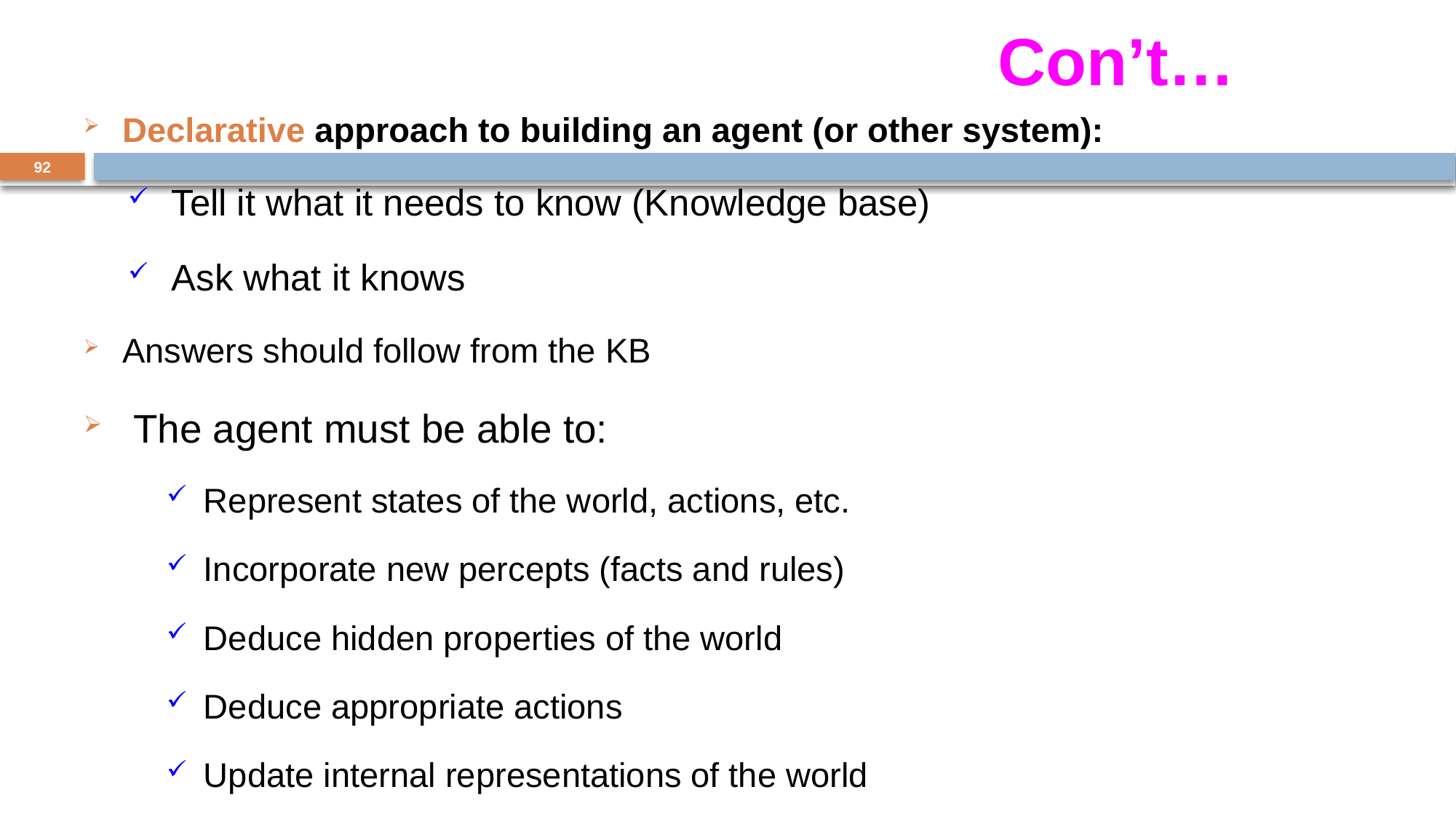

# Con’t…
Declarative approach to building an agent (or other system):
 Tell it what it needs to know (Knowledge base)
 Ask what it knows
Answers should follow from the KB
 The agent must be able to:
 Represent states of the world, actions, etc.
 Incorporate new percepts (facts and rules)
 Deduce hidden properties of the world
 Deduce appropriate actions
 Update internal representations of the world

92